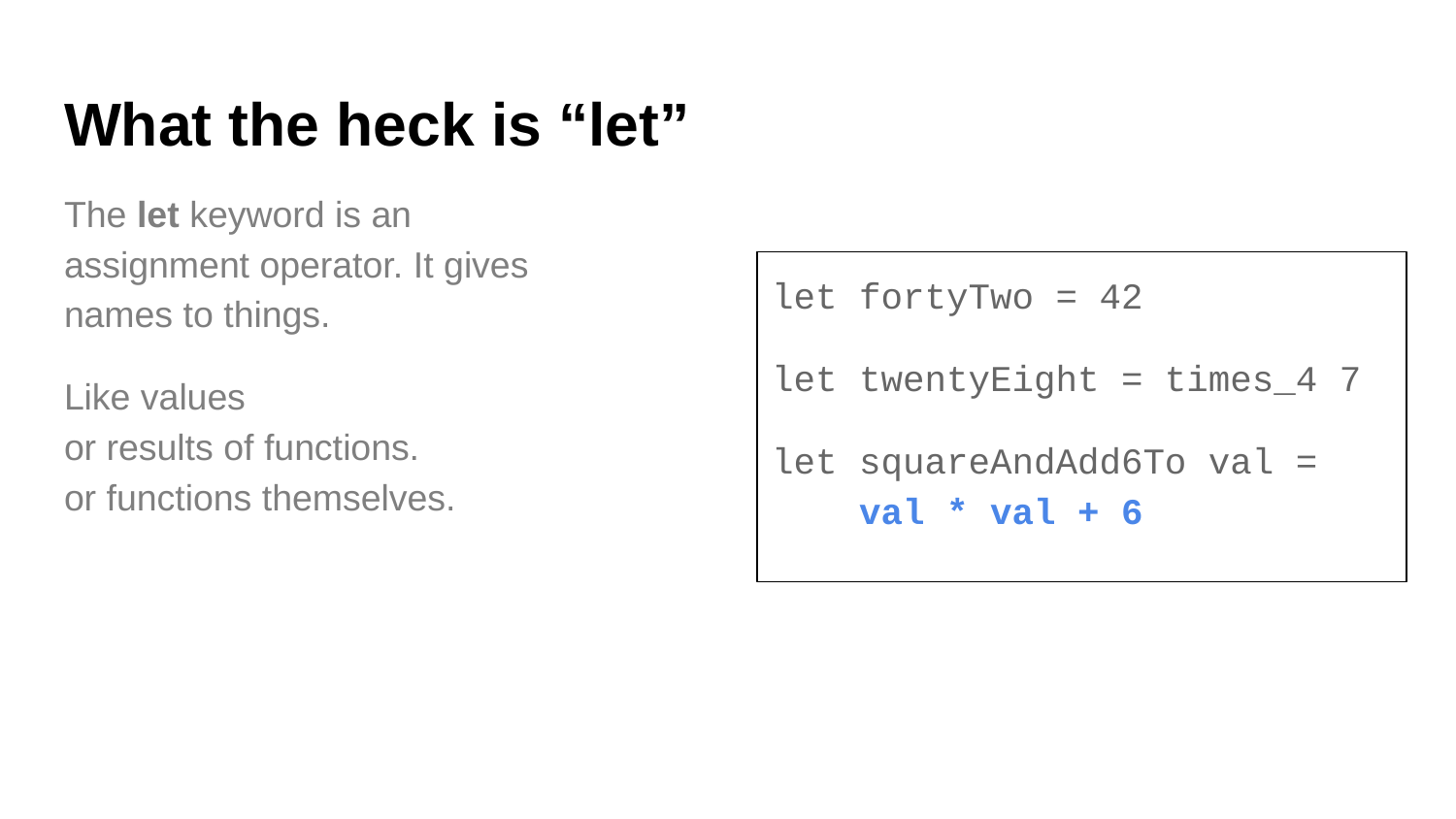

# What the heck is “let”
The let keyword is an assignment operator. It gives names to things.
Like values
or results of functions.
or functions themselves.
let fortyTwo = 42
let twentyEight = times_4 7
let squareAndAdd6To val =
    val * val + 6